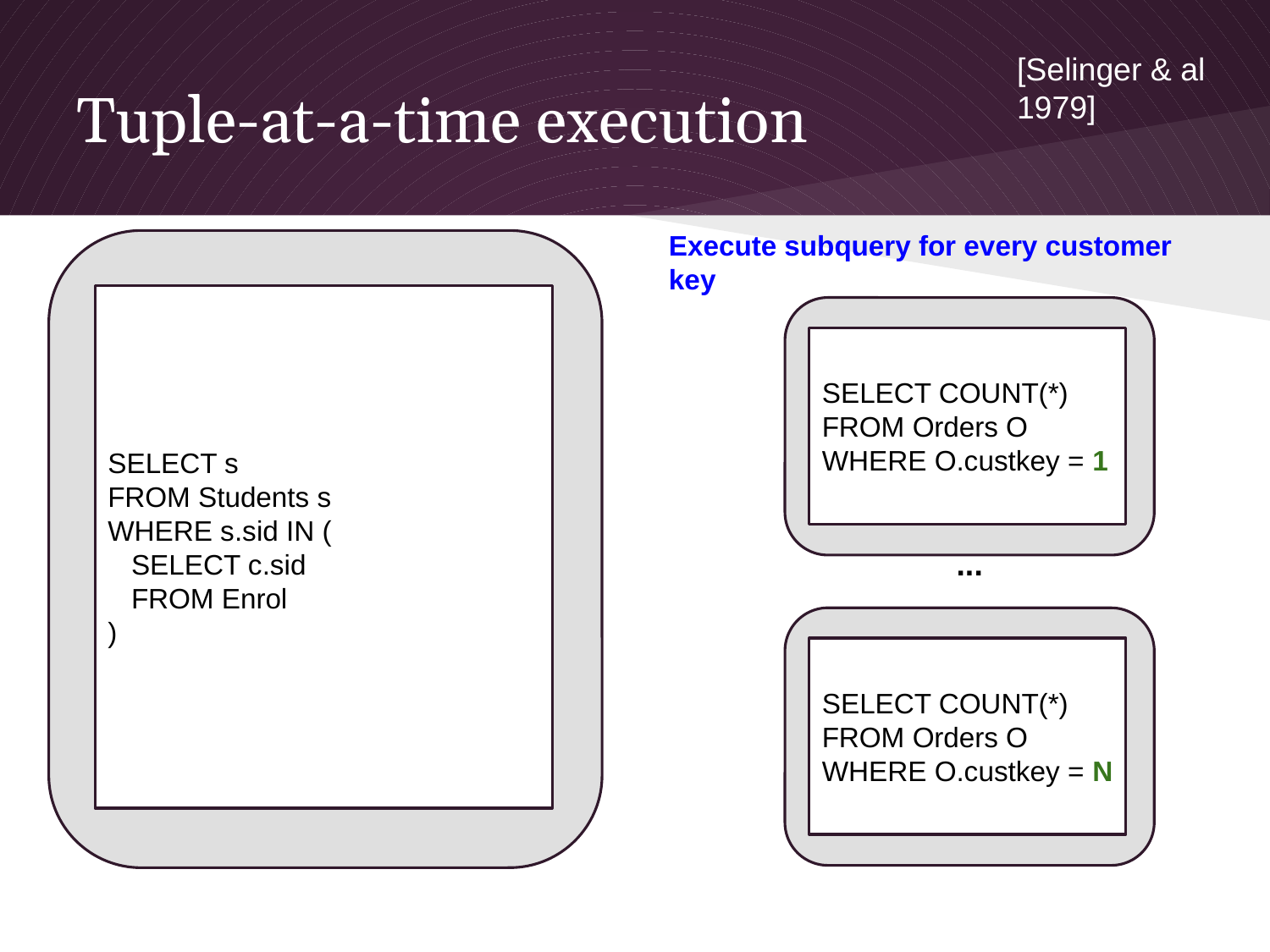

[Selinger & al 1979]
# Tuple-at-a-time execution
Execute subquery for every customer key

SELECT s
FROM Students s
WHERE s.sid IN (
   SELECT c.sid
   FROM Enrol
)

SELECT COUNT(*)
FROM Orders O
WHERE O.custkey = 1
...

SELECT COUNT(*)
FROM Orders O
WHERE O.custkey = N